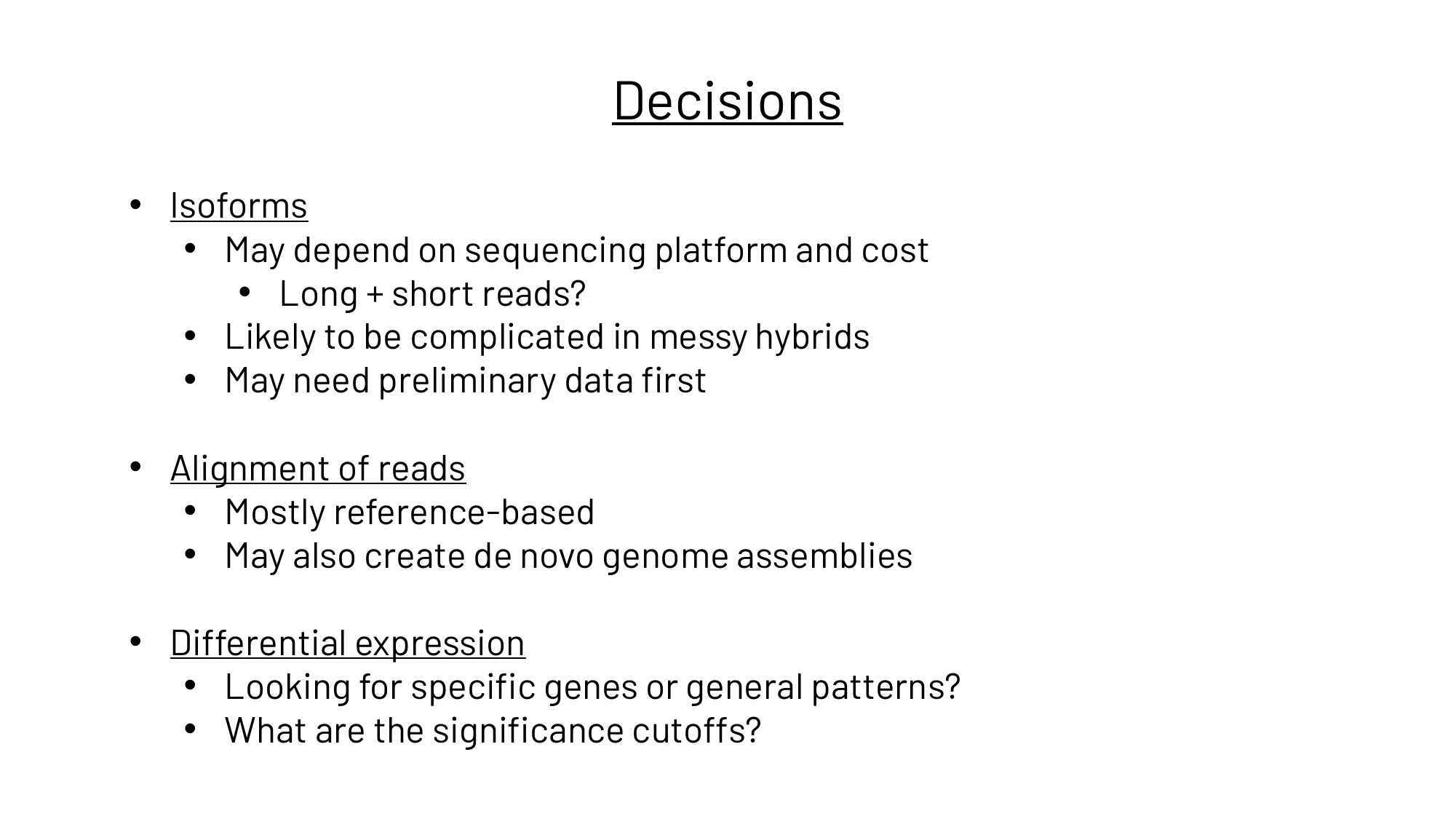

Decisions
Isoforms
May depend on sequencing platform and cost
Long + short reads?
Likely to be complicated in messy hybrids
May need preliminary data first

Alignment of reads
Mostly reference-based
May also create de novo genome assemblies

Differential expression
Looking for specific genes or general patterns?
What are the significance cutoffs?